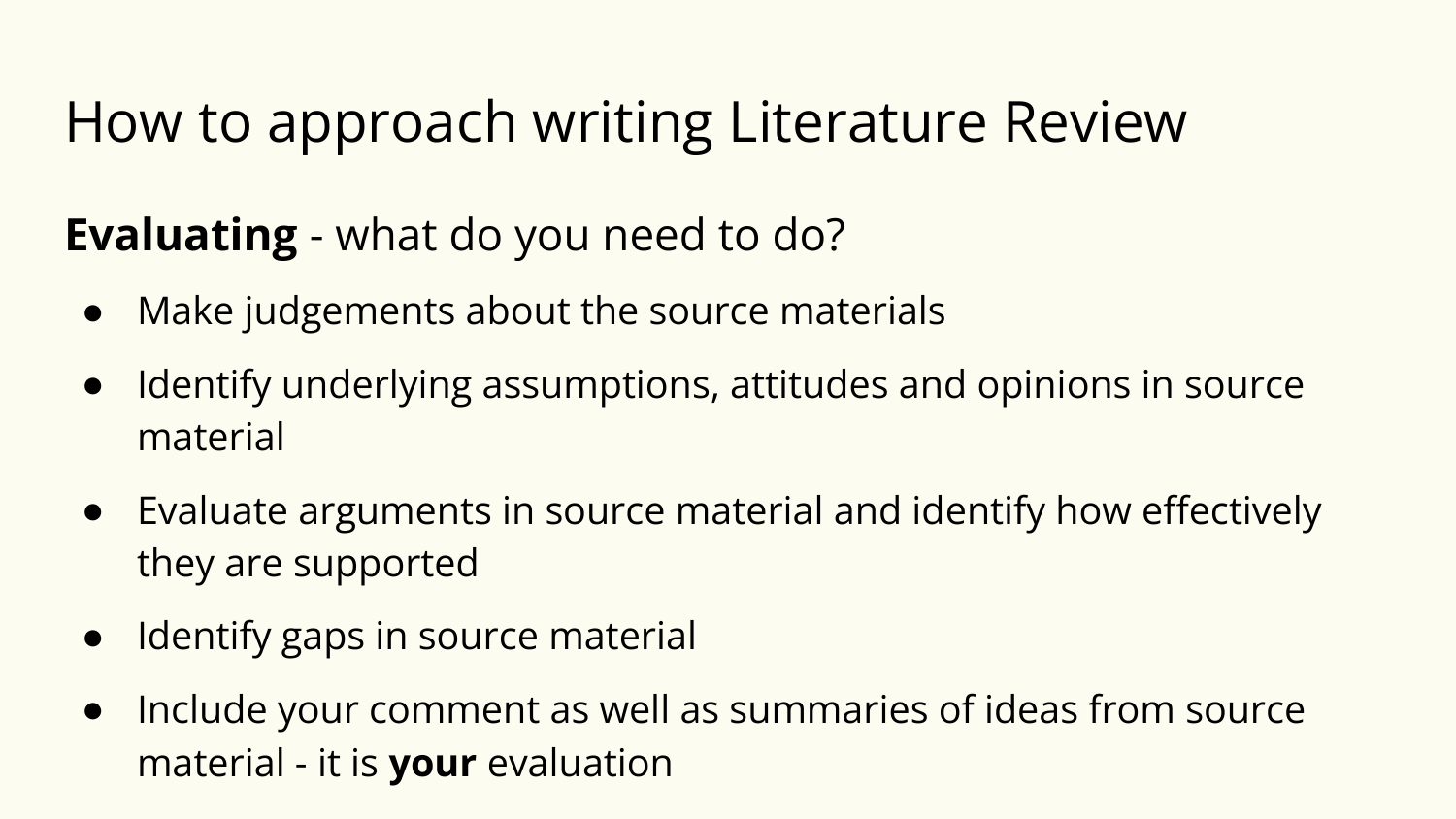

# How to approach writing Literature Review
Evaluating - what do you need to do?
Make judgements about the source materials
Identify underlying assumptions, attitudes and opinions in source material
Evaluate arguments in source material and identify how effectively they are supported
Identify gaps in source material
Include your comment as well as summaries of ideas from source material - it is your evaluation